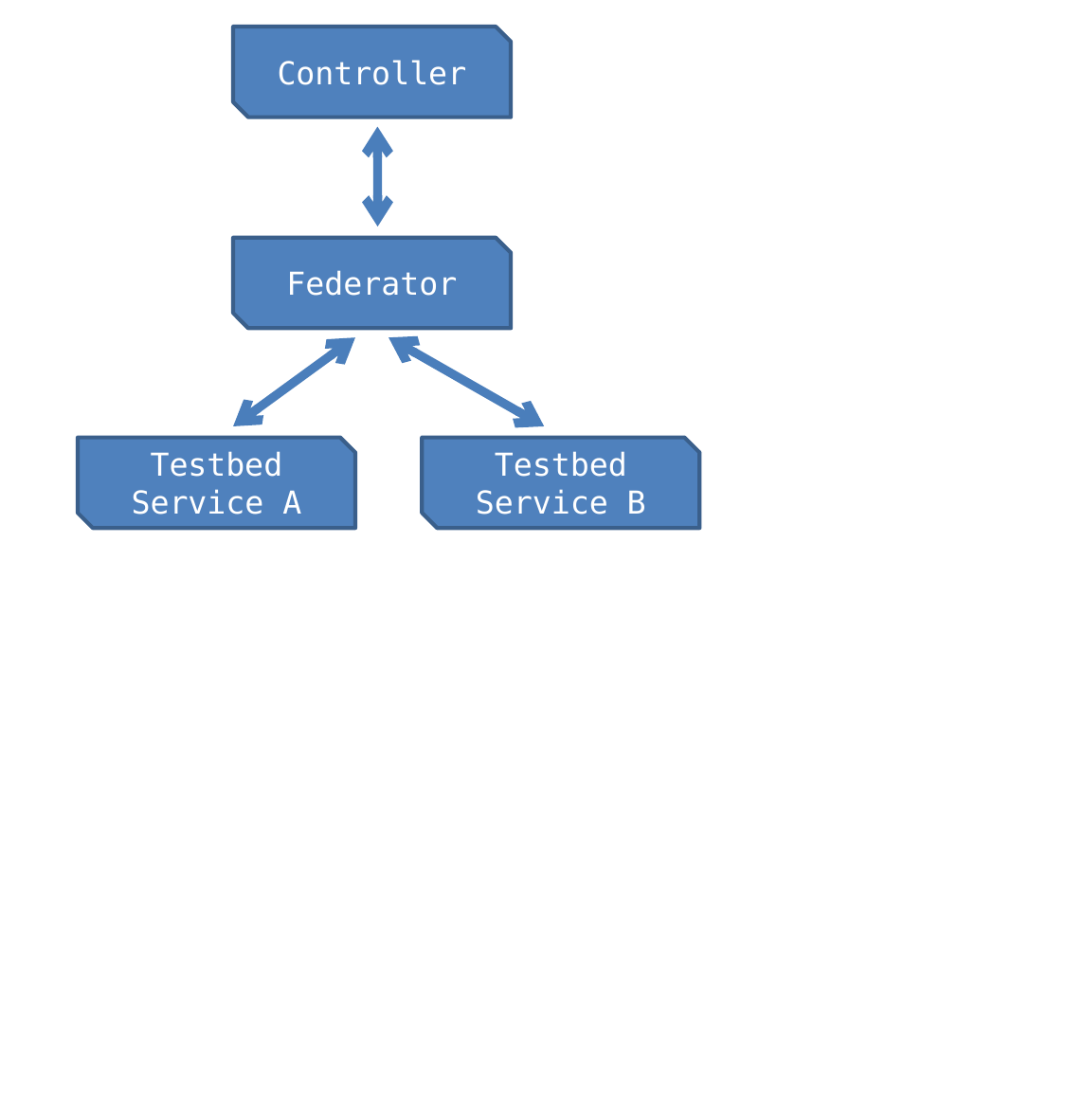

Controller
Federator
Testbed Service A
Testbed Service B